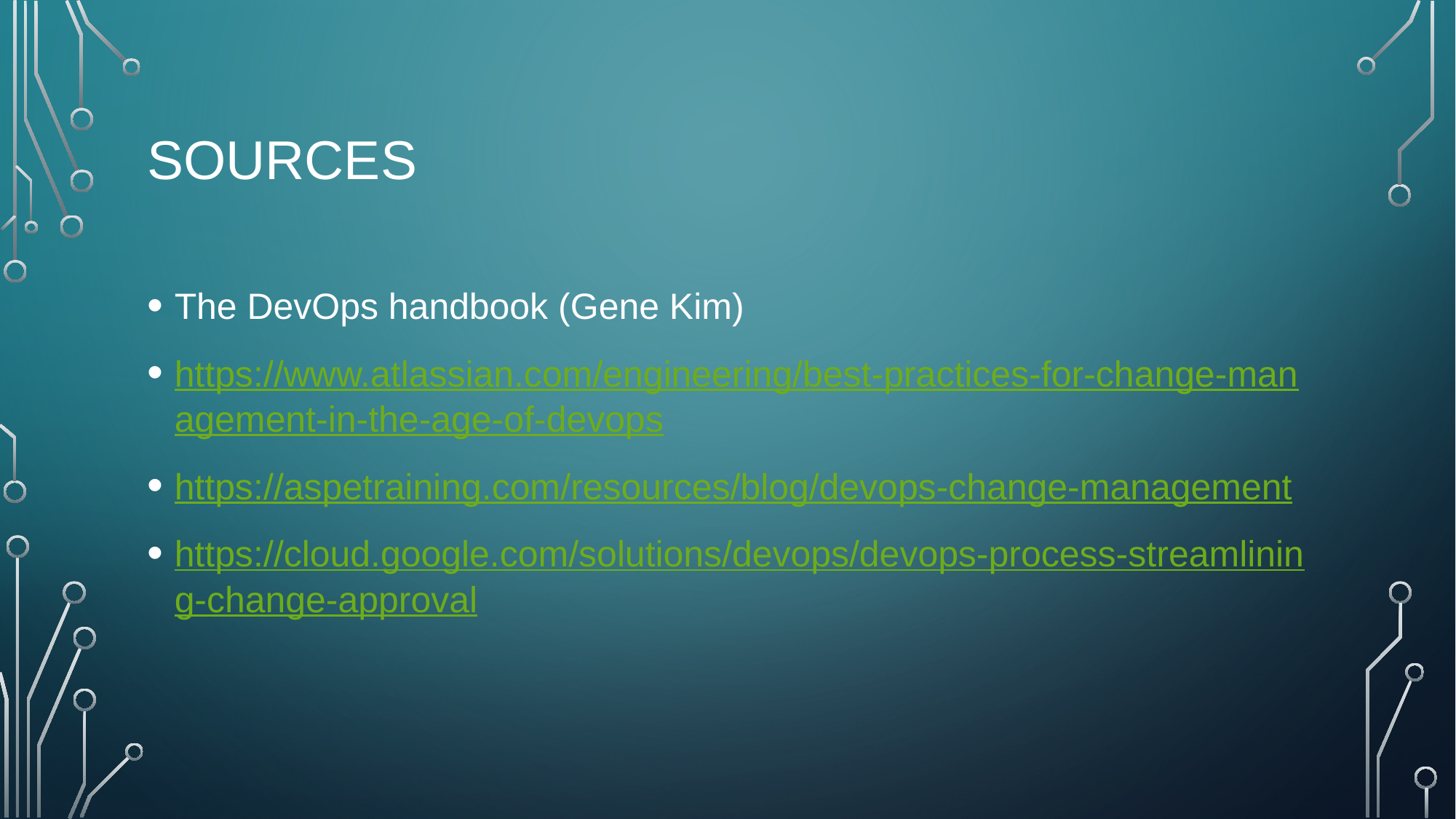

# sources
The DevOps handbook (Gene Kim)
https://www.atlassian.com/engineering/best-practices-for-change-management-in-the-age-of-devops
https://aspetraining.com/resources/blog/devops-change-management
https://cloud.google.com/solutions/devops/devops-process-streamlining-change-approval